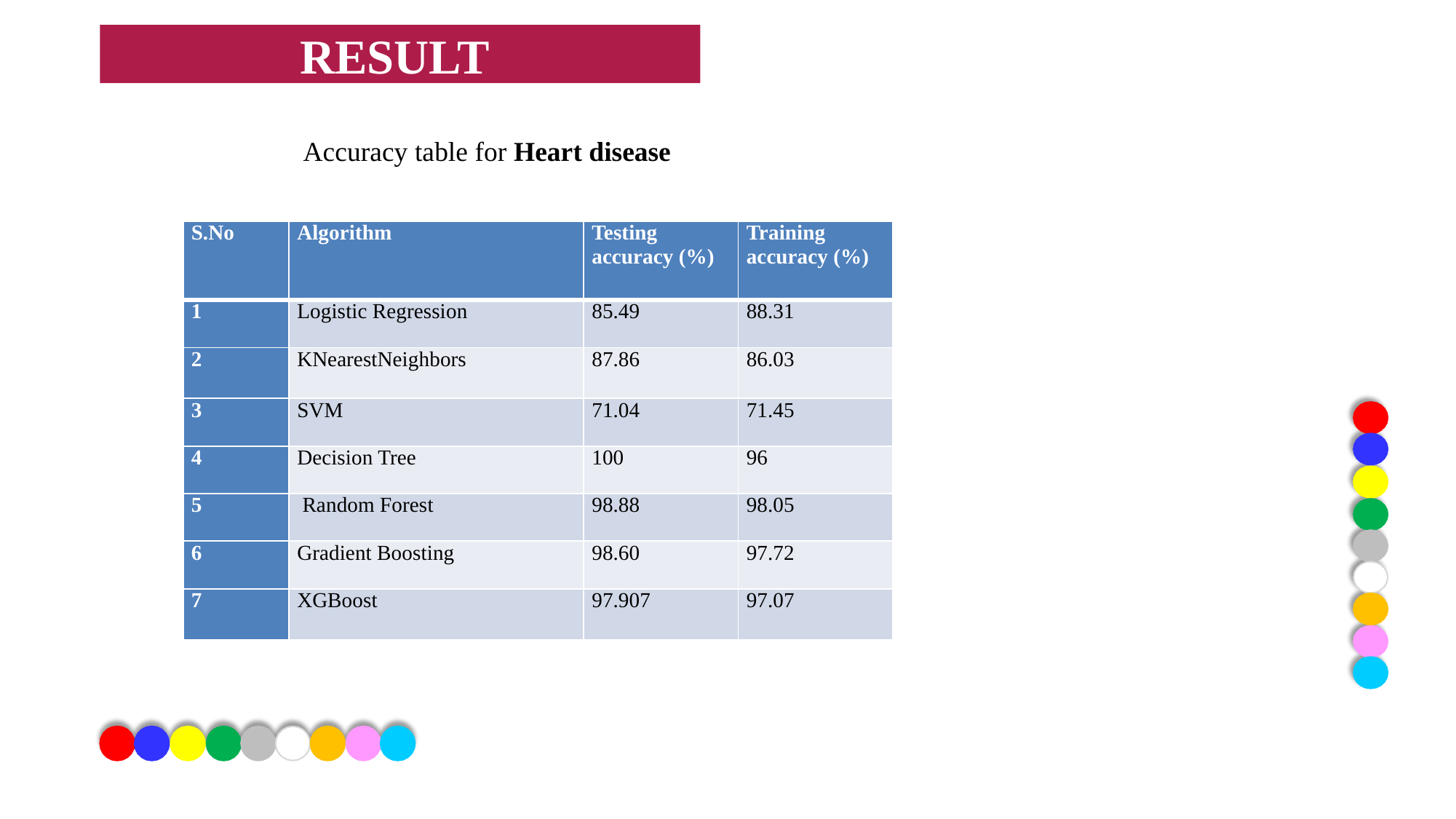

# Implementation Details
RESULT
Accuracy table for Heart disease
| S.No | Algorithm | Testing accuracy (%) | Training accuracy (%) |
| --- | --- | --- | --- |
| 1 | Logistic Regression | 85.49 | 88.31 |
| 2 | KNearestNeighbors | 87.86 | 86.03 |
| 3 | SVM | 71.04 | 71.45 |
| 4 | Decision Tree | 100 | 96 |
| 5 | Random Forest | 98.88 | 98.05 |
| 6 | Gradient Boosting | 98.60 | 97.72 |
| 7 | XGBoost | 97.907 | 97.07 |